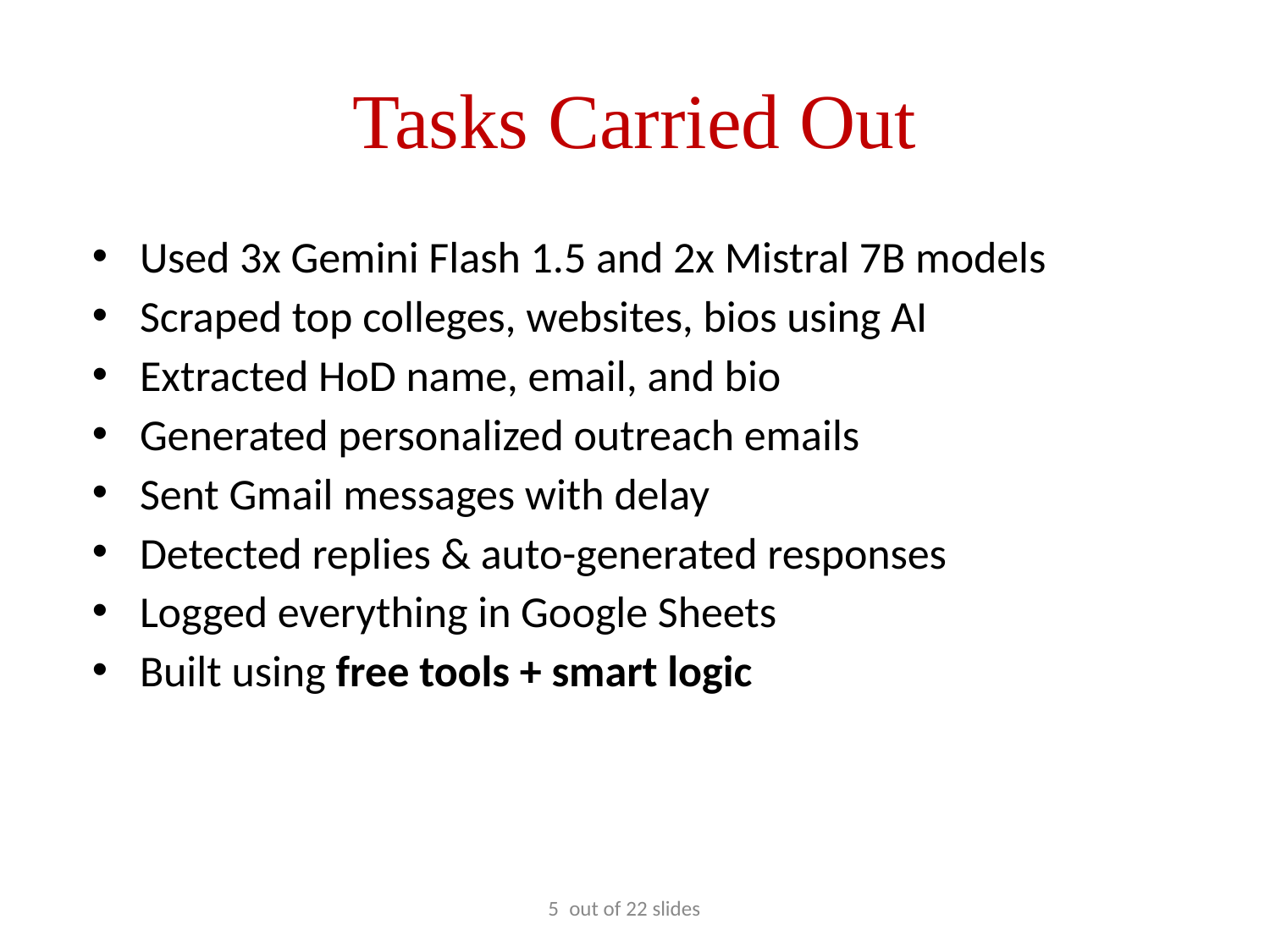

# Tasks Carried Out
Used 3x Gemini Flash 1.5 and 2x Mistral 7B models
Scraped top colleges, websites, bios using AI
Extracted HoD name, email, and bio
Generated personalized outreach emails
Sent Gmail messages with delay
Detected replies & auto-generated responses
Logged everything in Google Sheets
Built using free tools + smart logic
5
out of 22 slides